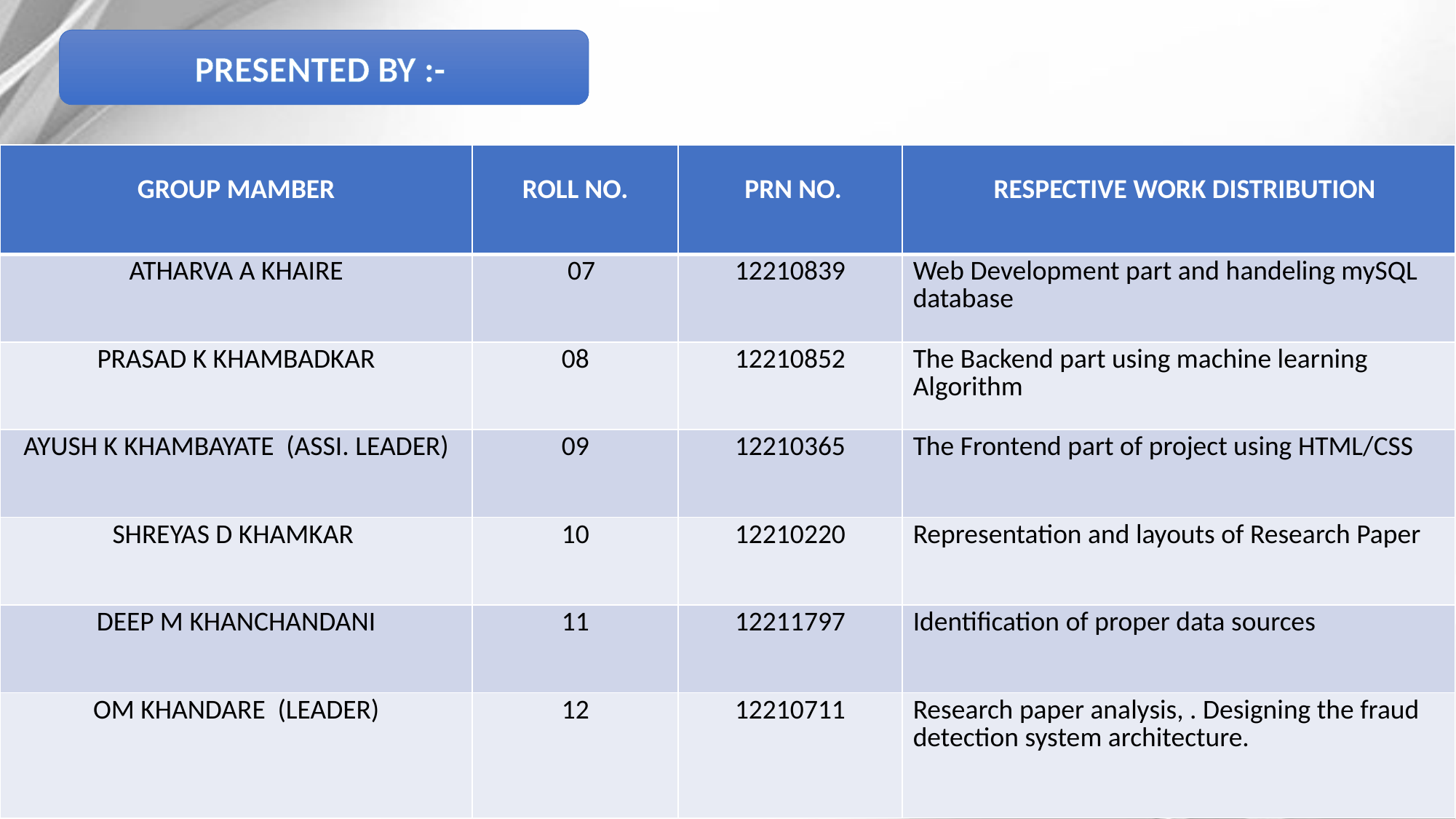

PRESENTED BY :-
| GROUP MAMBER | ROLL NO. | PRN NO. | RESPECTIVE WORK DISTRIBUTION |
| --- | --- | --- | --- |
| ATHARVA A KHAIRE | 07 | 12210839 | Web Development part and handeling mySQL database |
| PRASAD K KHAMBADKAR | 08 | 12210852 | The Backend part using machine learning Algorithm |
| AYUSH K KHAMBAYATE (ASSI. LEADER) | 09 | 12210365 | The Frontend part of project using HTML/CSS |
| SHREYAS D KHAMKAR | 10 | 12210220 | Representation and layouts of Research Paper |
| DEEP M KHANCHANDANI | 11 | 12211797 | Identification of proper data sources |
| OM KHANDARE (LEADER) | 12 | 12210711 | Research paper analysis, . Designing the fraud detection system architecture. |